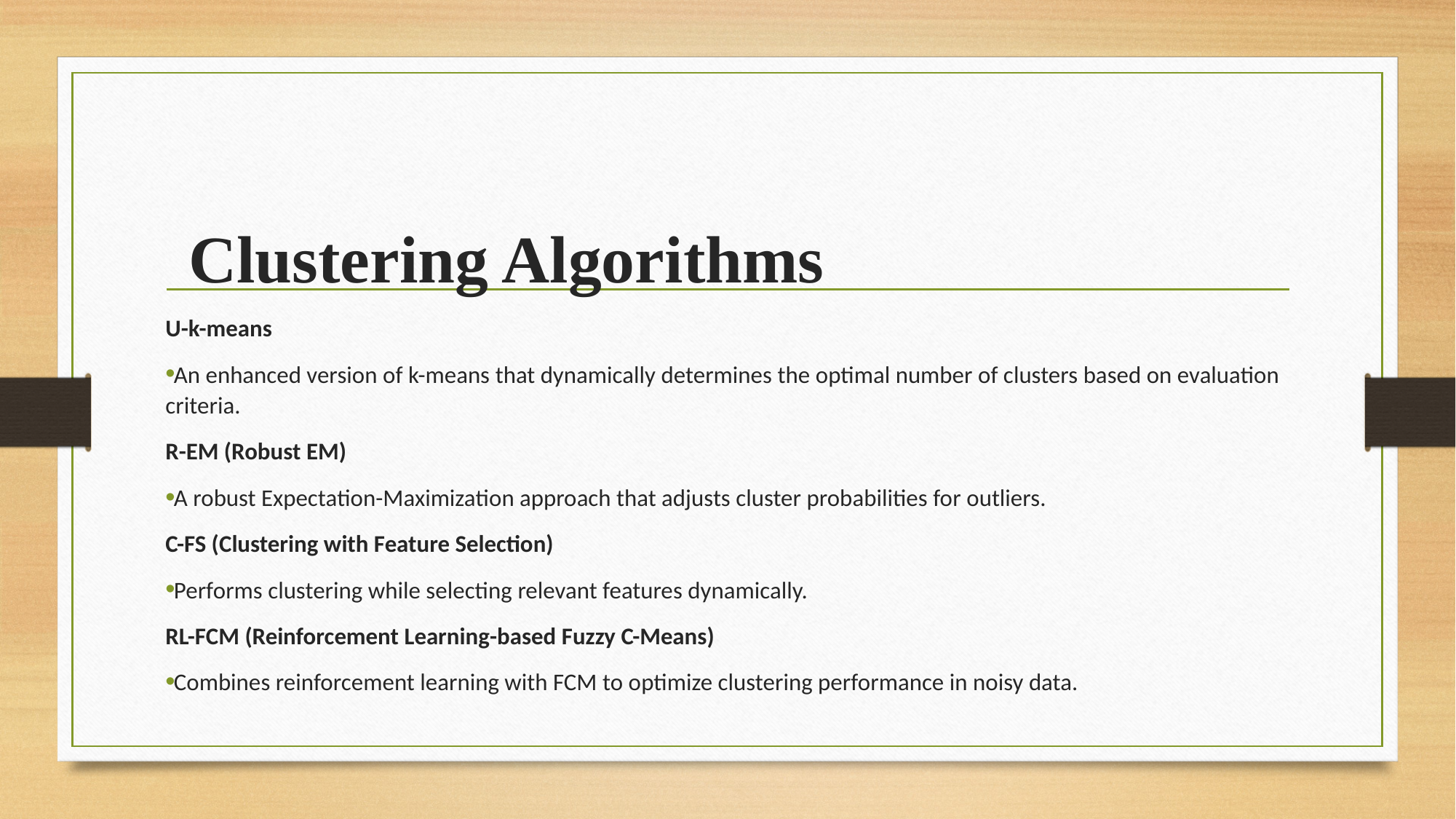

# Clustering Algorithms
U-k-means
An enhanced version of k-means that dynamically determines the optimal number of clusters based on evaluation criteria.
R-EM (Robust EM)
A robust Expectation-Maximization approach that adjusts cluster probabilities for outliers.
C-FS (Clustering with Feature Selection)
Performs clustering while selecting relevant features dynamically.
RL-FCM (Reinforcement Learning-based Fuzzy C-Means)
Combines reinforcement learning with FCM to optimize clustering performance in noisy data.